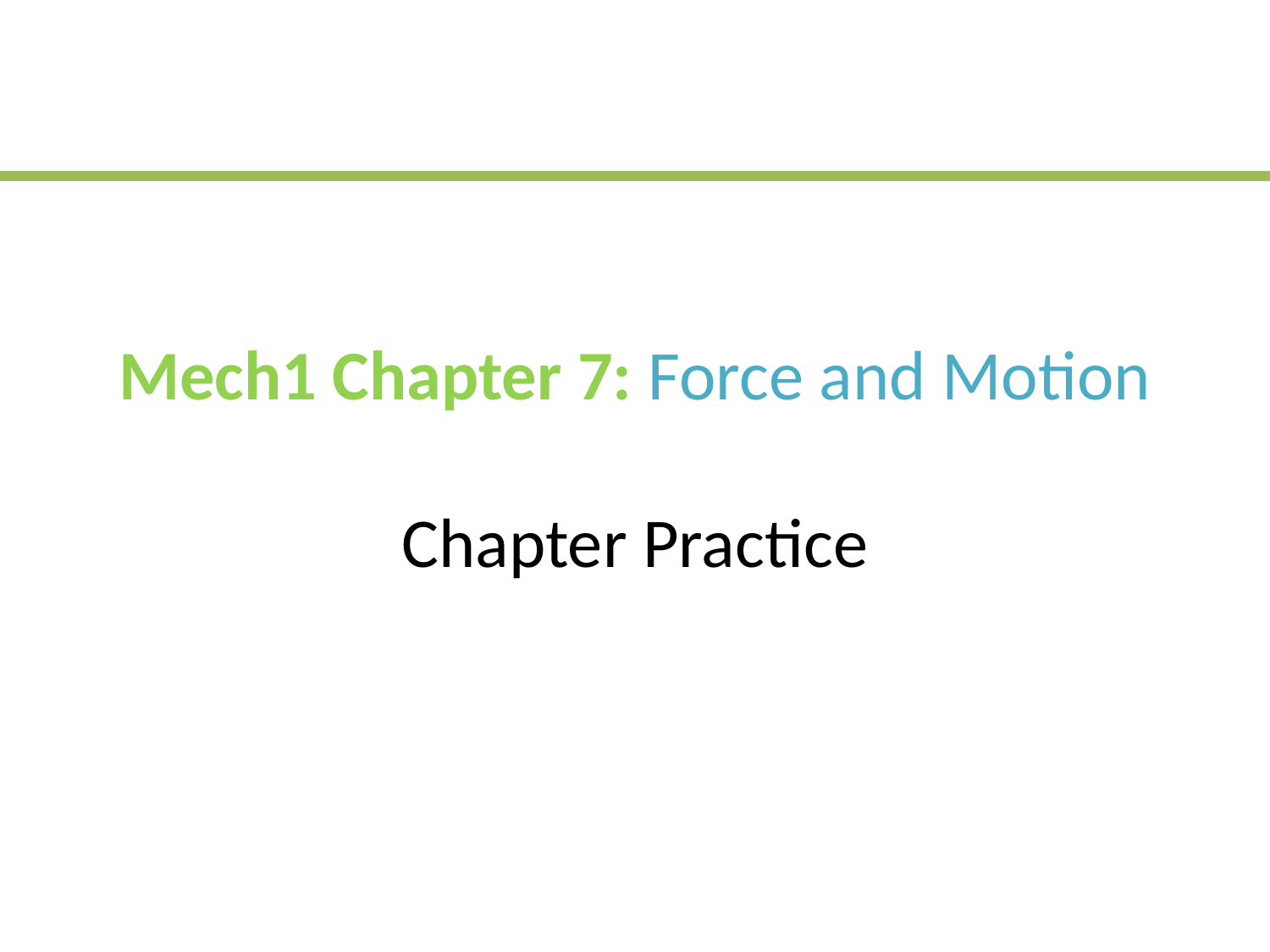

# Mech1 Chapter 7: Force and Motion Chapter Practice